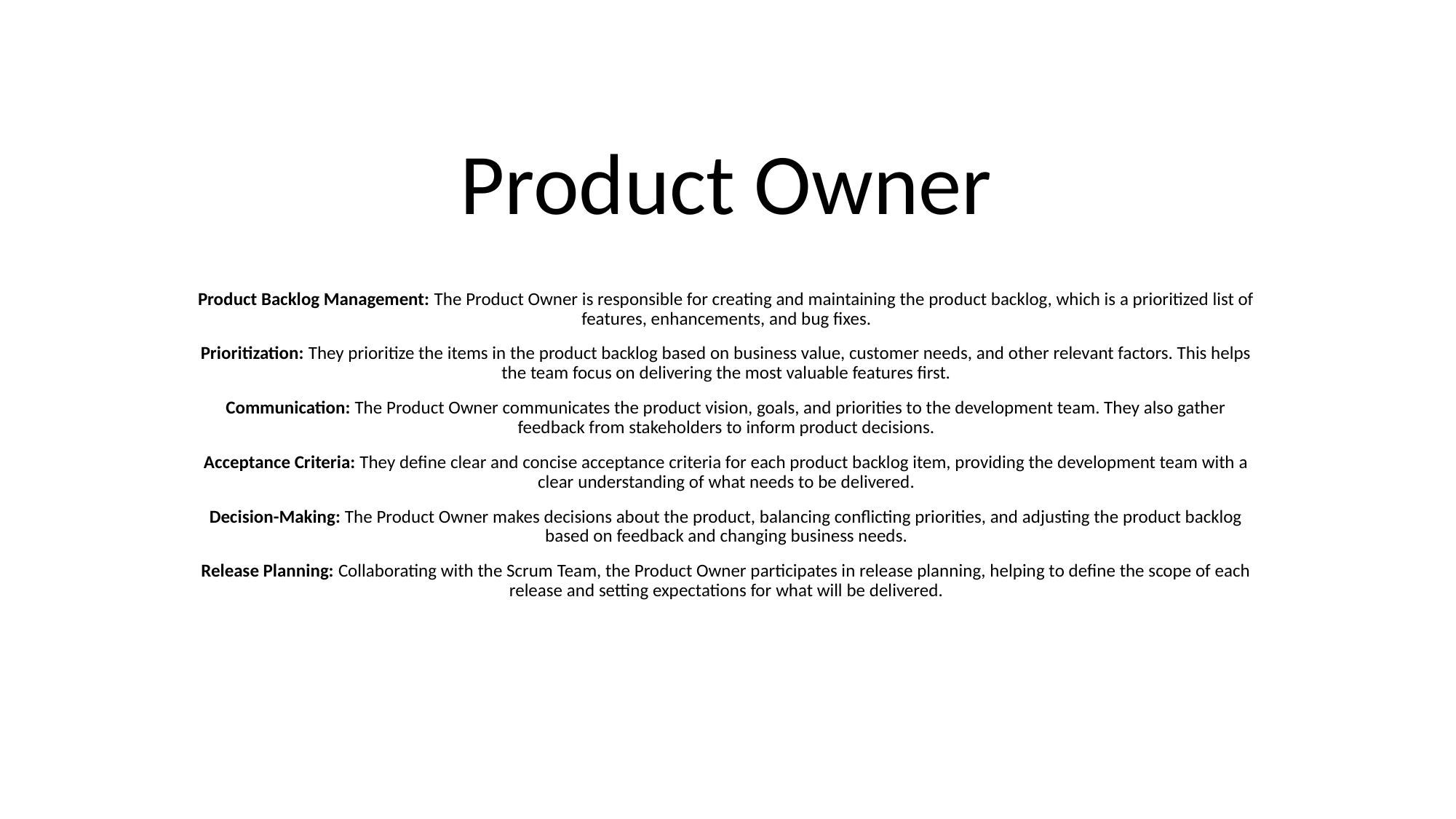

# Product Owner
Product Backlog Management: The Product Owner is responsible for creating and maintaining the product backlog, which is a prioritized list of features, enhancements, and bug fixes.
Prioritization: They prioritize the items in the product backlog based on business value, customer needs, and other relevant factors. This helps the team focus on delivering the most valuable features first.
Communication: The Product Owner communicates the product vision, goals, and priorities to the development team. They also gather feedback from stakeholders to inform product decisions.
Acceptance Criteria: They define clear and concise acceptance criteria for each product backlog item, providing the development team with a clear understanding of what needs to be delivered.
Decision-Making: The Product Owner makes decisions about the product, balancing conflicting priorities, and adjusting the product backlog based on feedback and changing business needs.
Release Planning: Collaborating with the Scrum Team, the Product Owner participates in release planning, helping to define the scope of each release and setting expectations for what will be delivered.